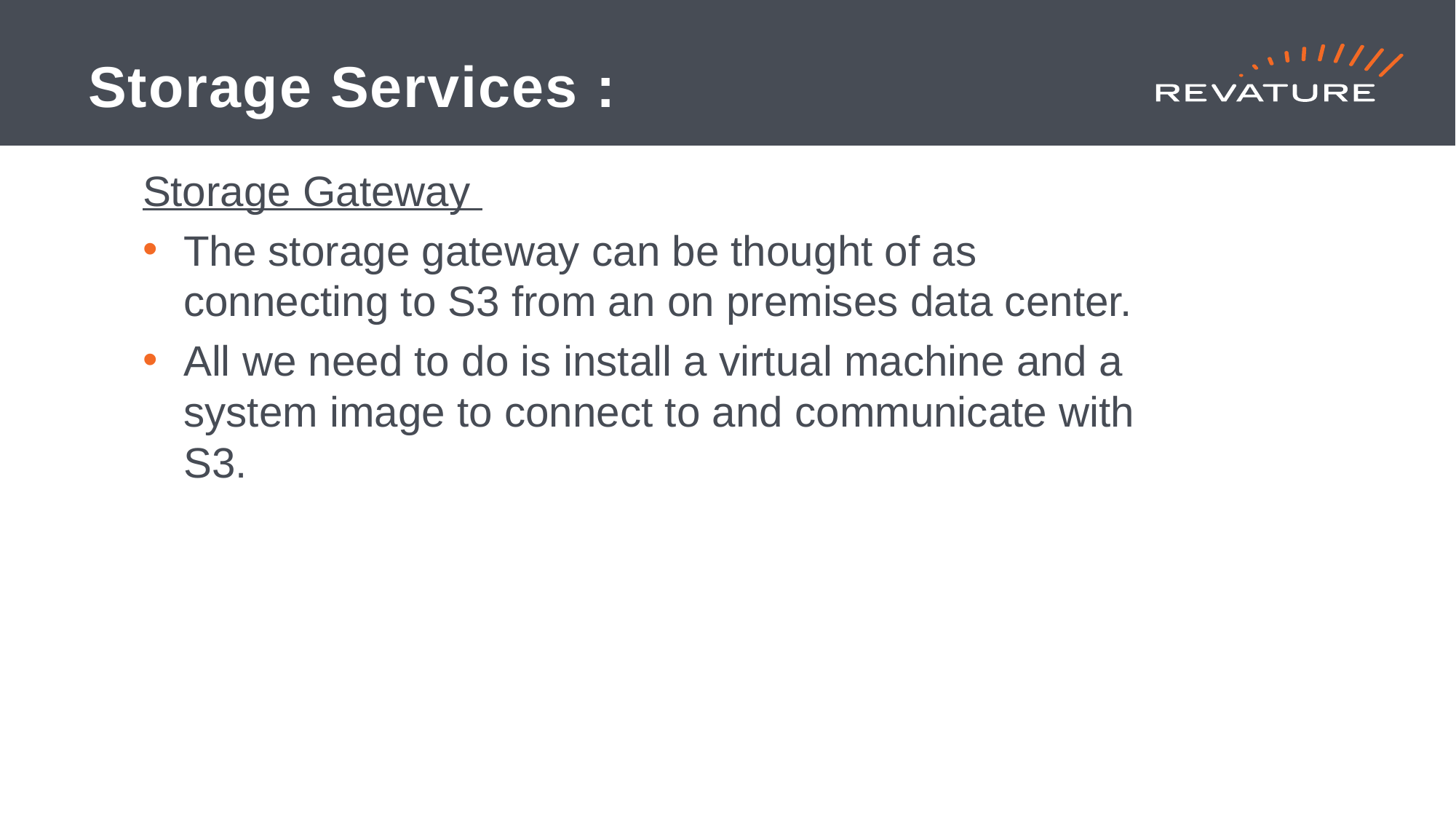

# Storage Services :
Storage Gateway
The storage gateway can be thought of as connecting to S3 from an on premises data center.
All we need to do is install a virtual machine and a system image to connect to and communicate with S3.